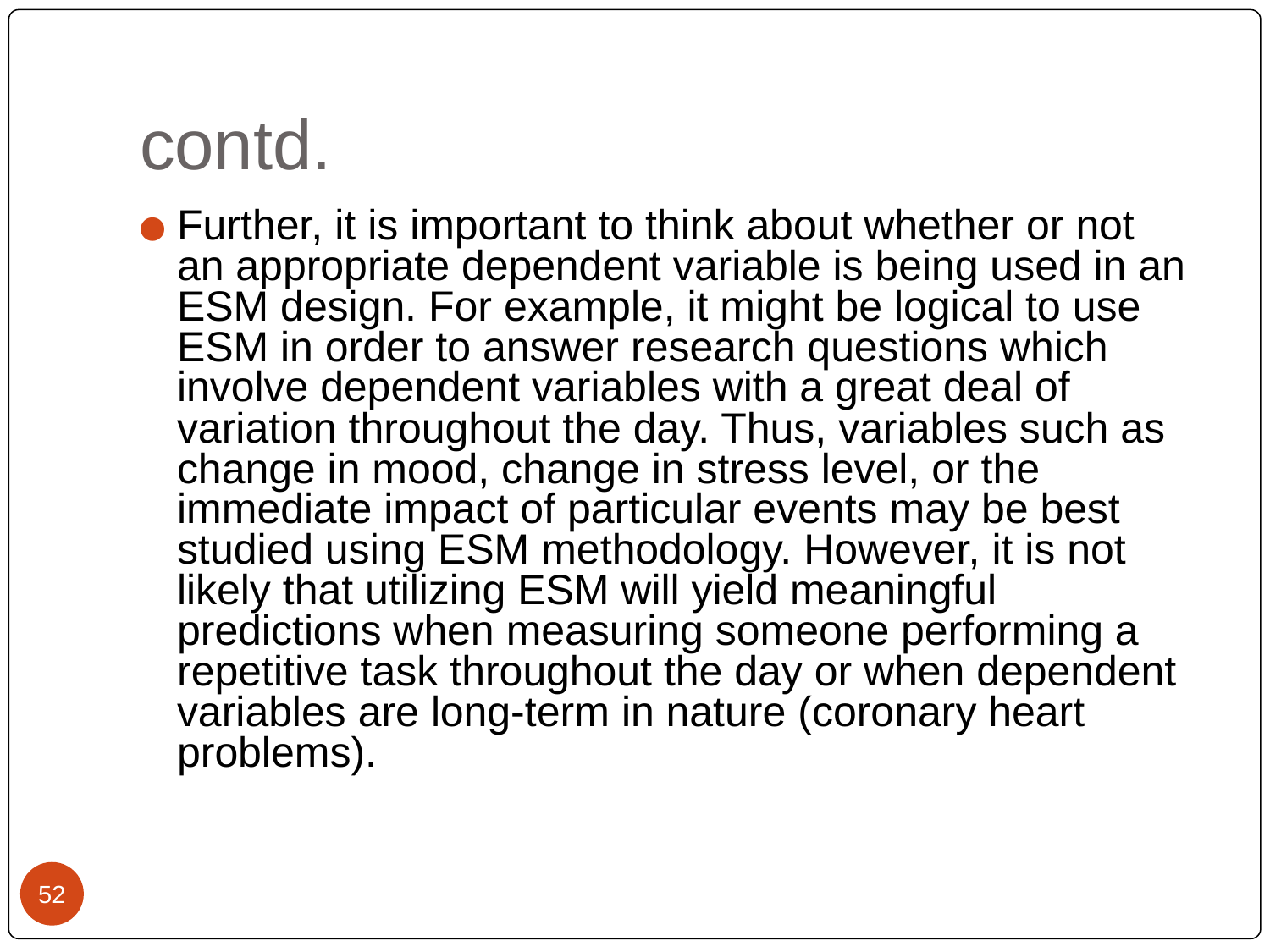

contd.
Further, it is important to think about whether or not an appropriate dependent variable is being used in an ESM design. For example, it might be logical to use ESM in order to answer research questions which involve dependent variables with a great deal of variation throughout the day. Thus, variables such as change in mood, change in stress level, or the immediate impact of particular events may be best studied using ESM methodology. However, it is not likely that utilizing ESM will yield meaningful predictions when measuring someone performing a repetitive task throughout the day or when dependent variables are long-term in nature (coronary heart problems).

52